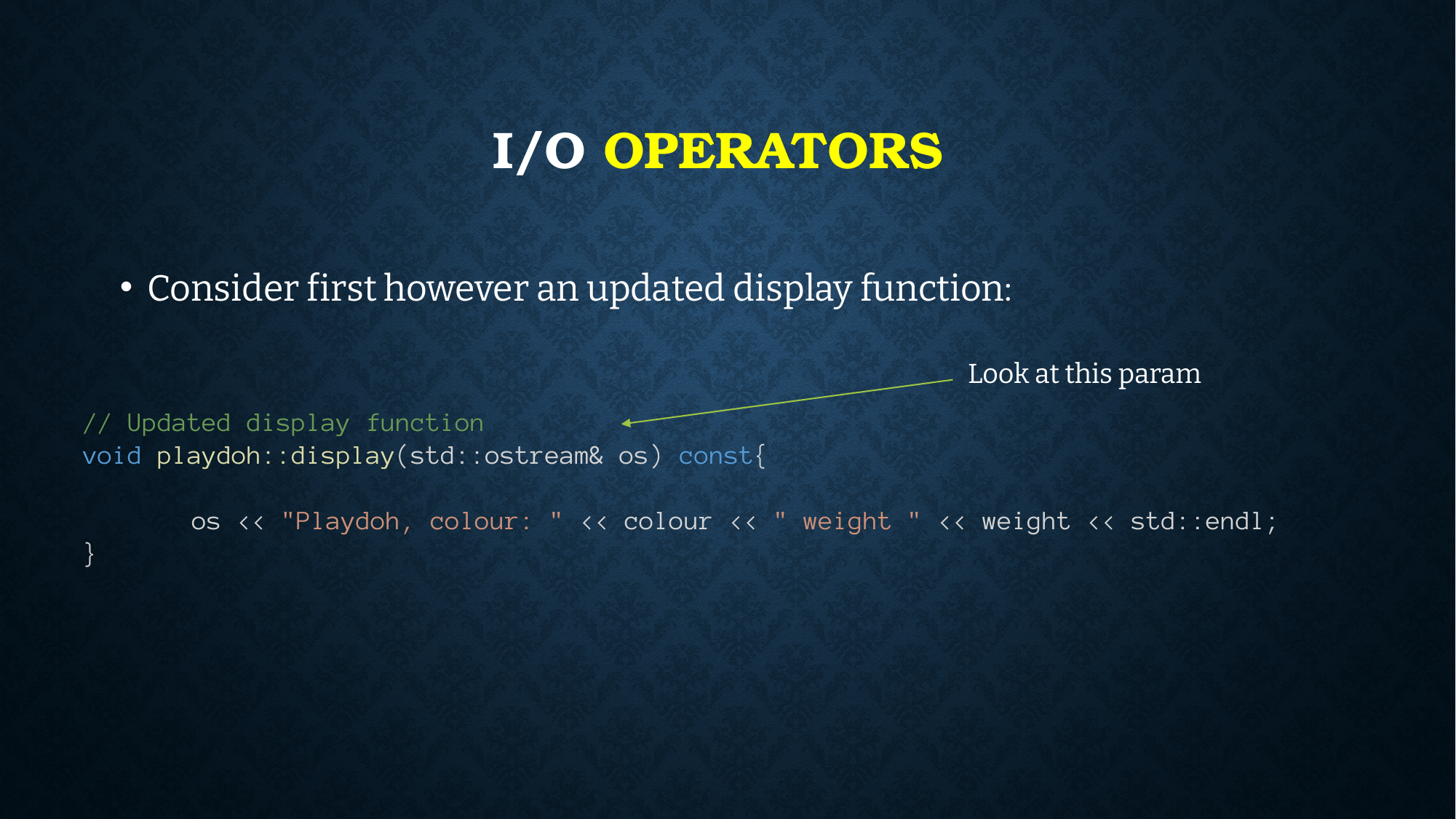

# I/O Operators
Consider first however an updated display function:

Look at this param
// Updated display function
void playdoh::display(std::ostream& os) const{
	os << "Playdoh, colour: " << colour << " weight " << weight << std::endl;
}